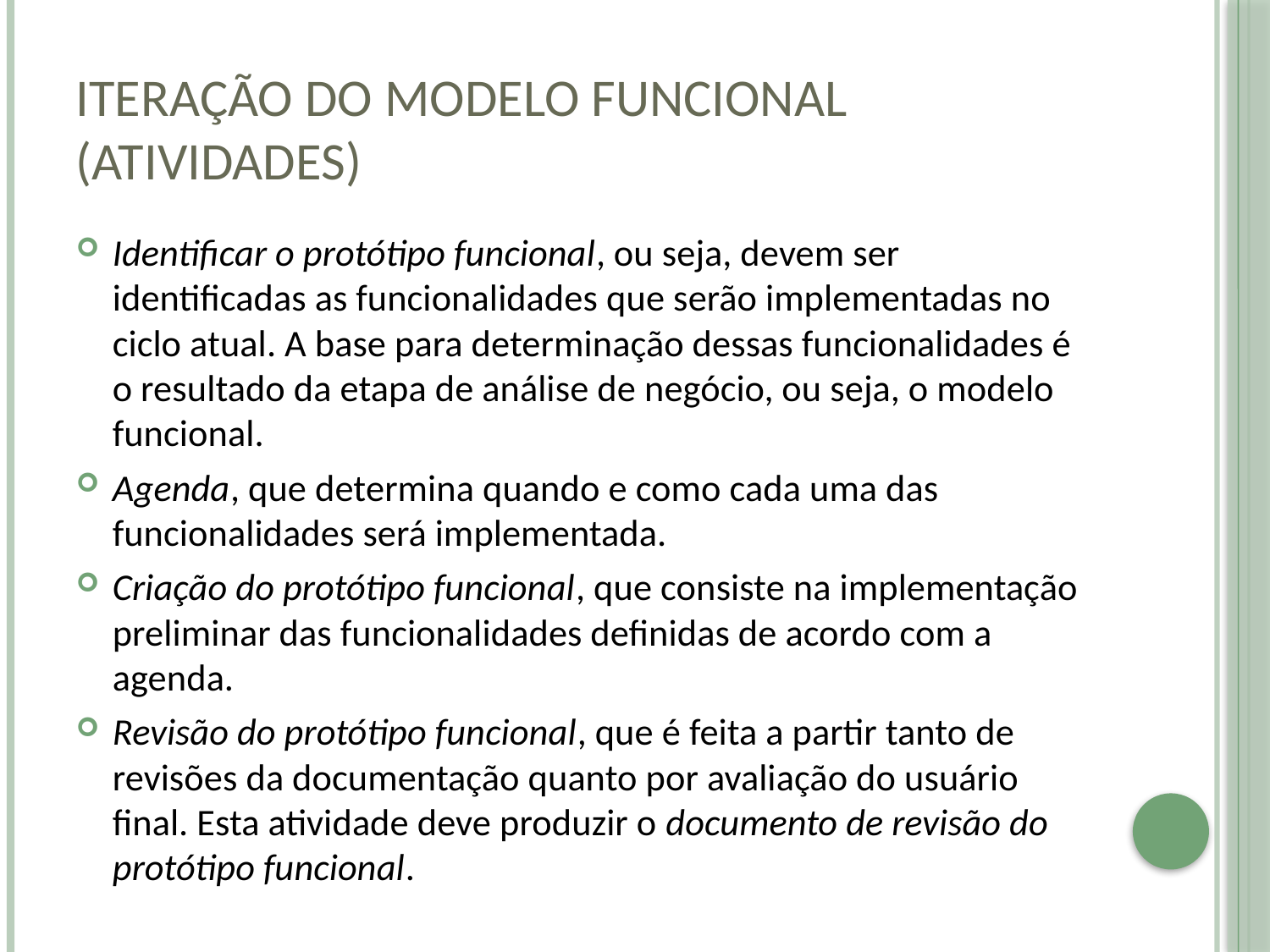

# Iteração do modelo funcional (atividades)
Identificar o protótipo funcional, ou seja, devem ser identificadas as funcionalidades que serão implementadas no ciclo atual. A base para determinação dessas funcionalidades é o resultado da etapa de análise de negócio, ou seja, o modelo funcional.
Agenda, que determina quando e como cada uma das funcionalidades será implementada.
Criação do protótipo funcional, que consiste na implementação preliminar das funcionalidades definidas de acordo com a agenda.
Revisão do protótipo funcional, que é feita a partir tanto de revisões da documentação quanto por avaliação do usuário final. Esta atividade deve produzir o documento de revisão do protótipo funcional.